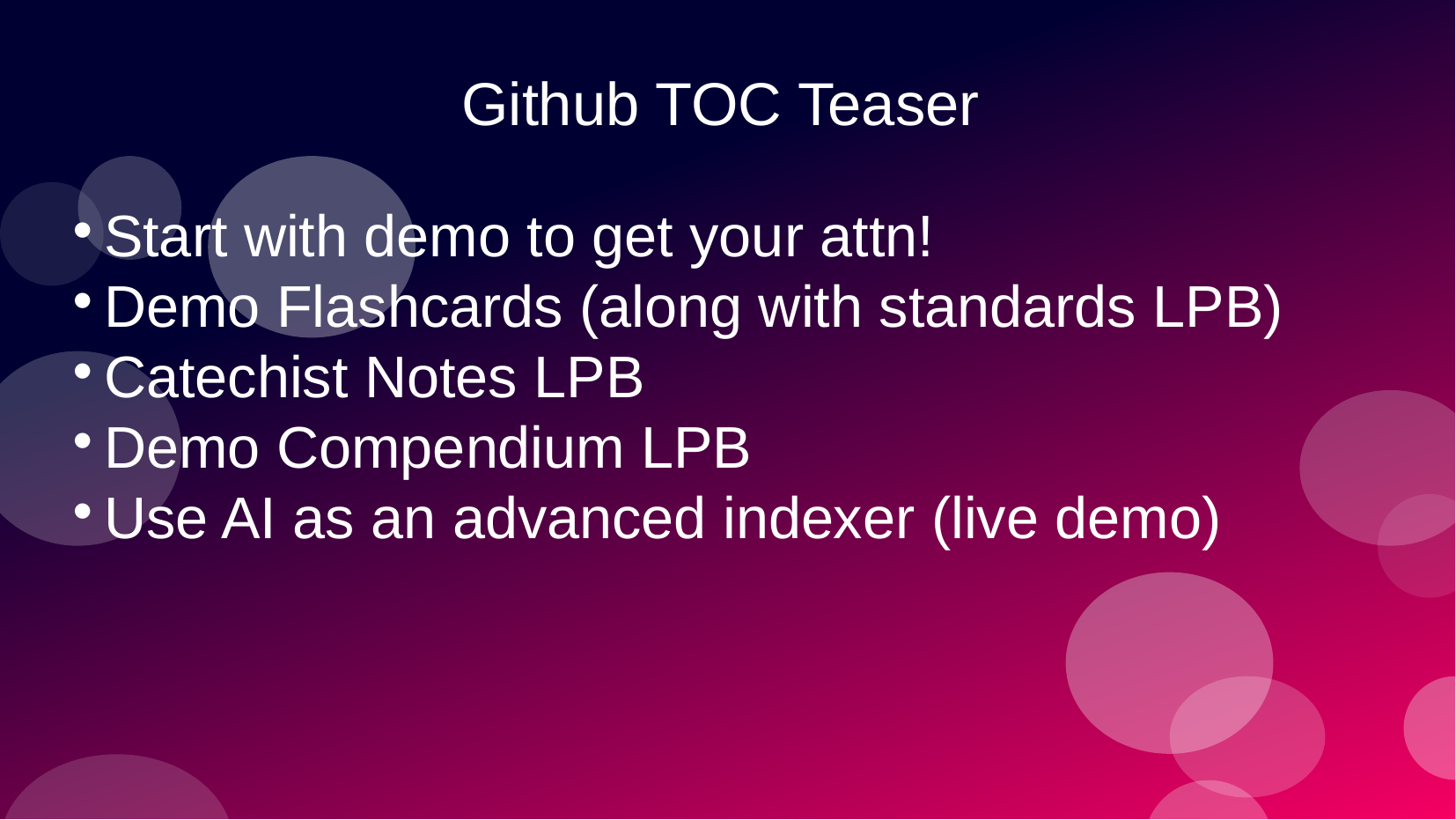

# Github TOC Teaser
Start with demo to get your attn!
Demo Flashcards (along with standards LPB)
Catechist Notes LPB
Demo Compendium LPB
Use AI as an advanced indexer (live demo)